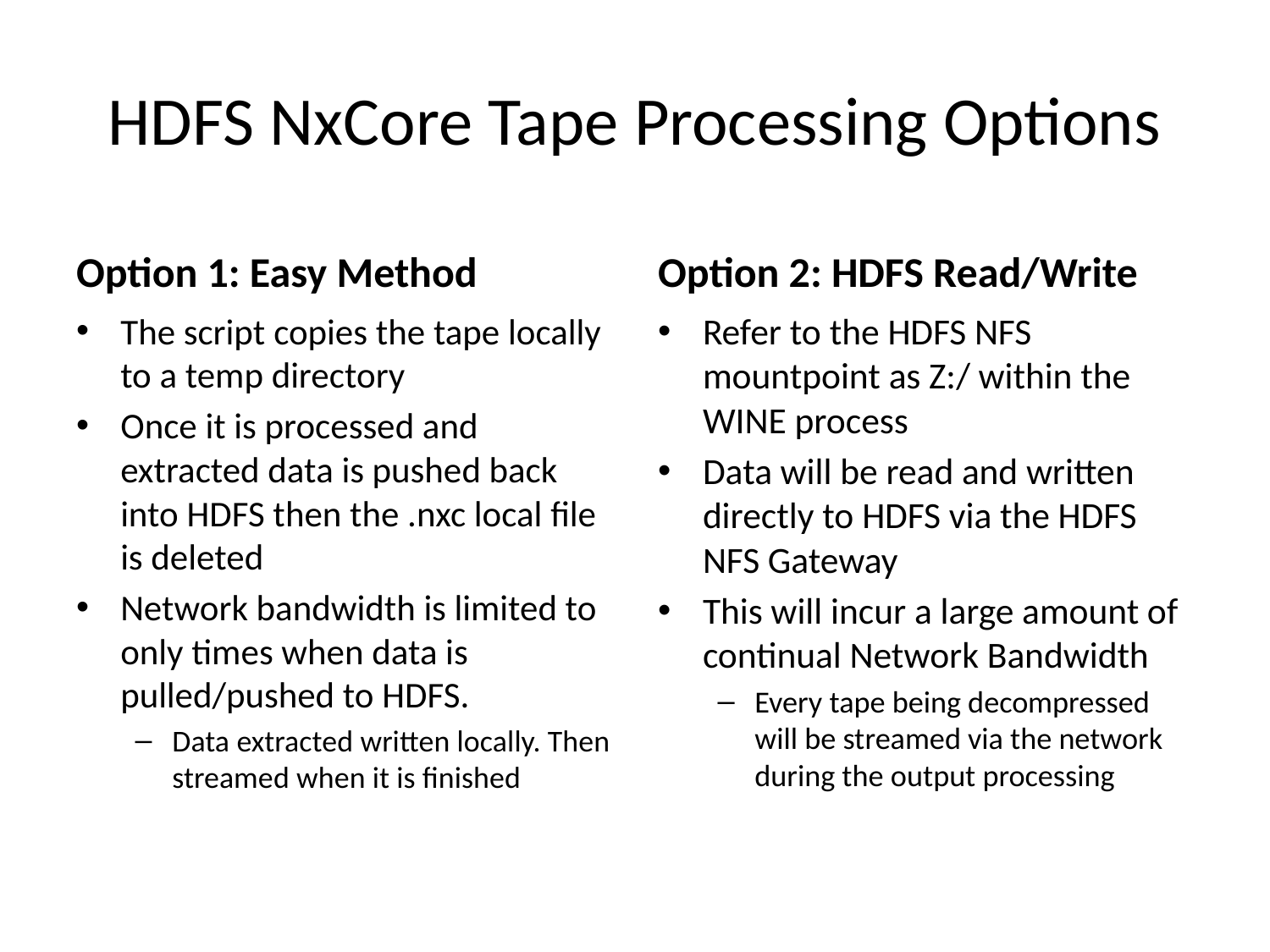

# HDFS NxCore Tape Processing Options
Option 1: Easy Method
Option 2: HDFS Read/Write
The script copies the tape locally to a temp directory
Once it is processed and extracted data is pushed back into HDFS then the .nxc local file is deleted
Network bandwidth is limited to only times when data is pulled/pushed to HDFS.
Data extracted written locally. Then streamed when it is finished

Refer to the HDFS NFS mountpoint as Z:/ within the WINE process
Data will be read and written directly to HDFS via the HDFS NFS Gateway
This will incur a large amount of continual Network Bandwidth
Every tape being decompressed will be streamed via the network during the output processing